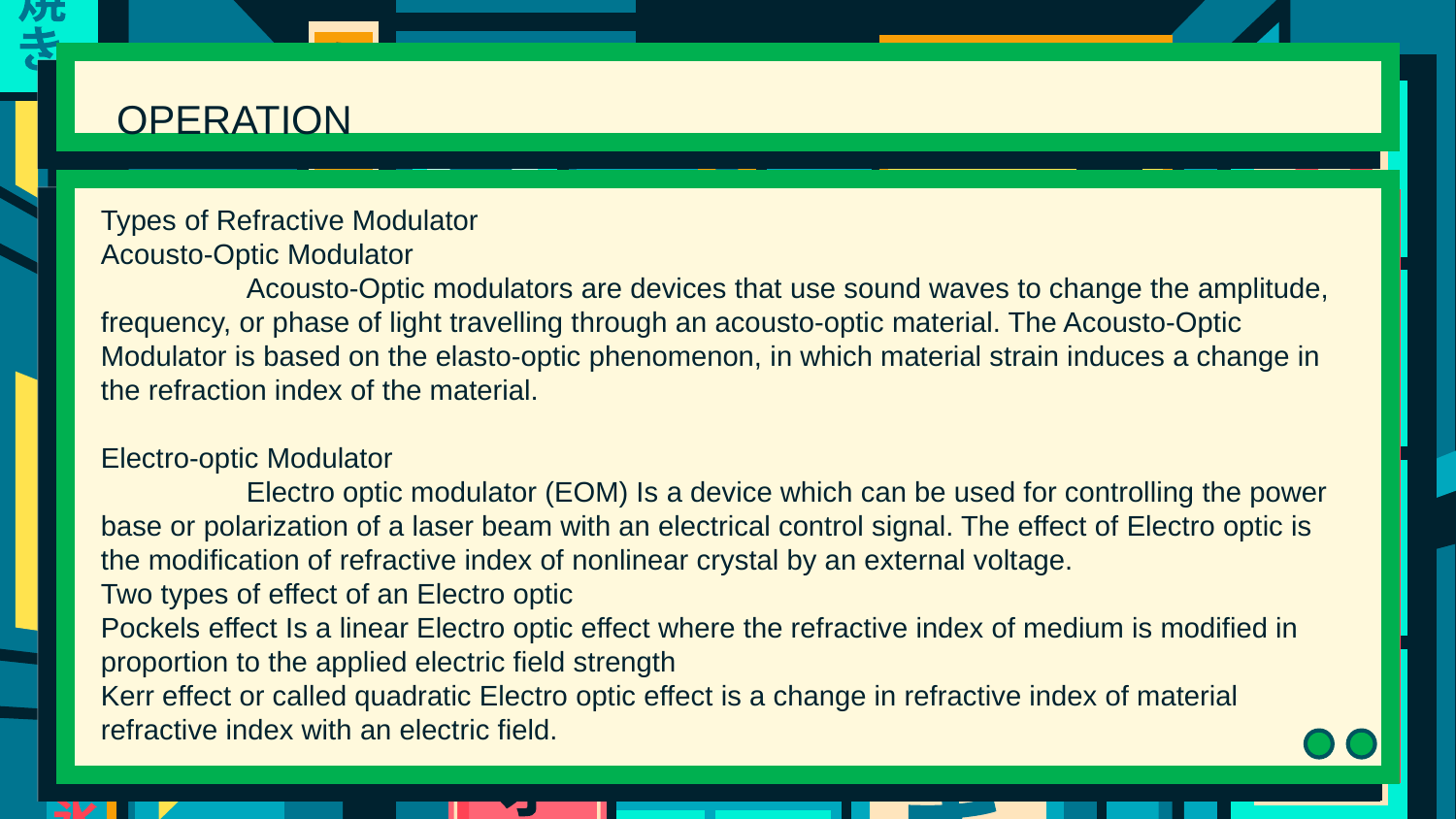

# OPERATION

Types of Refractive Modulator
Acousto-Optic Modulator
	Acousto-Optic modulators are devices that use sound waves to change the amplitude, frequency, or phase of light travelling through an acousto-optic material. The Acousto-Optic Modulator is based on the elasto-optic phenomenon, in which material strain induces a change in the refraction index of the material.

Electro-optic Modulator
	Electro optic modulator (EOM) Is a device which can be used for controlling the power base or polarization of a laser beam with an electrical control signal. The effect of Electro optic is the modification of refractive index of nonlinear crystal by an external voltage.
Two types of effect of an Electro optic
Pockels effect Is a linear Electro optic effect where the refractive index of medium is modified in proportion to the applied electric field strength
Kerr effect or called quadratic Electro optic effect is a change in refractive index of material refractive index with an electric field.